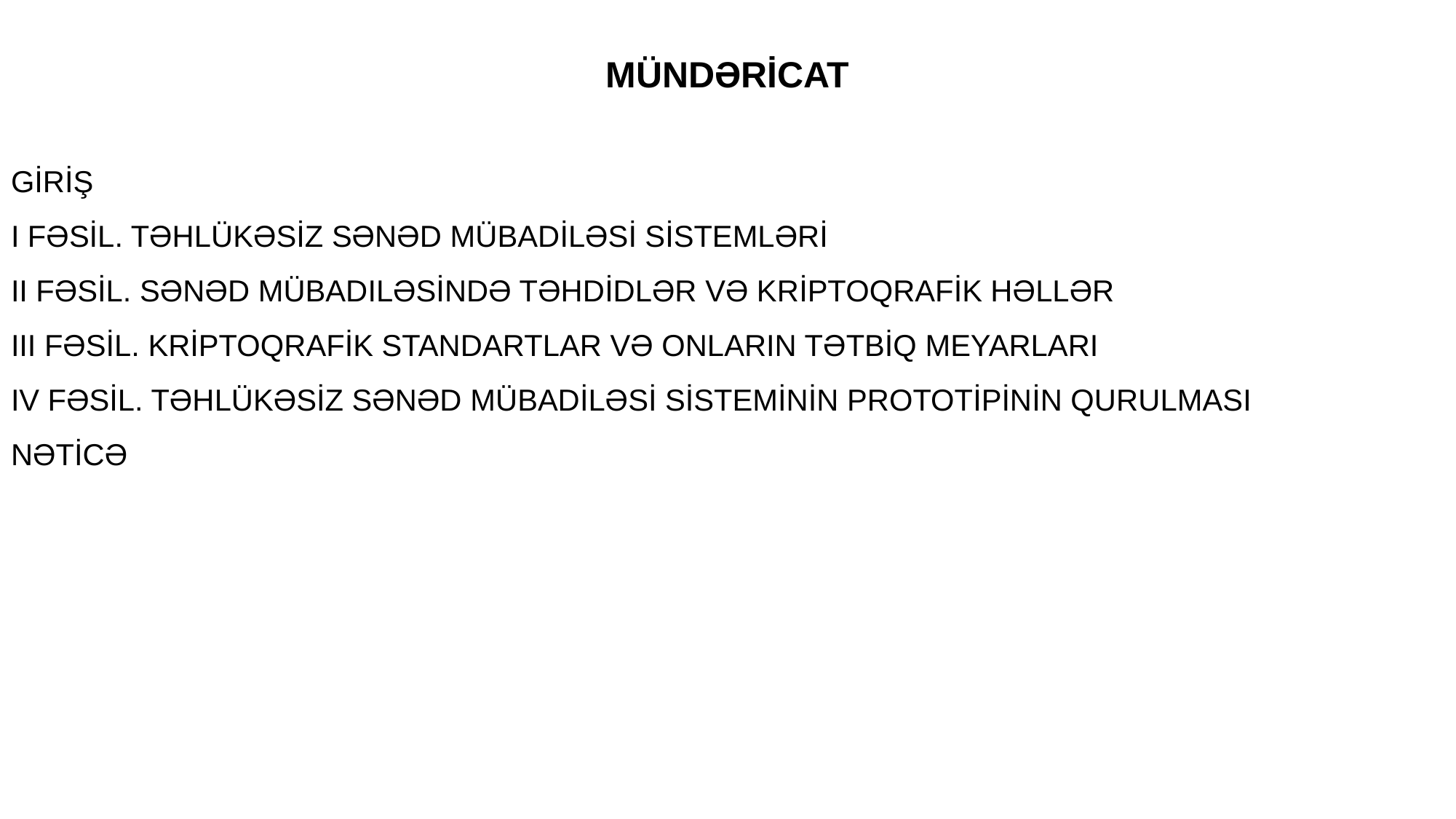

MÜNDƏRİCAT

GİRİŞ
I FƏSİL. TƏHLÜKƏSİZ SƏNƏD MÜBADİLƏSİ SİSTEMLƏRİ
II FƏSİL. SƏNƏD MÜBADILƏSİNDƏ TƏHDİDLƏR VƏ KRİPTOQRAFİK HƏLLƏR
III FƏSİL. KRİPTOQRAFİK STANDARTLAR VƏ ONLARIN TƏTBİQ MEYARLARI
IV FƏSİL. TƏHLÜKƏSİZ SƏNƏD MÜBADİLƏSİ SİSTEMİNİN PROTOTİPİNİN QURULMASI
NƏTİCƏ